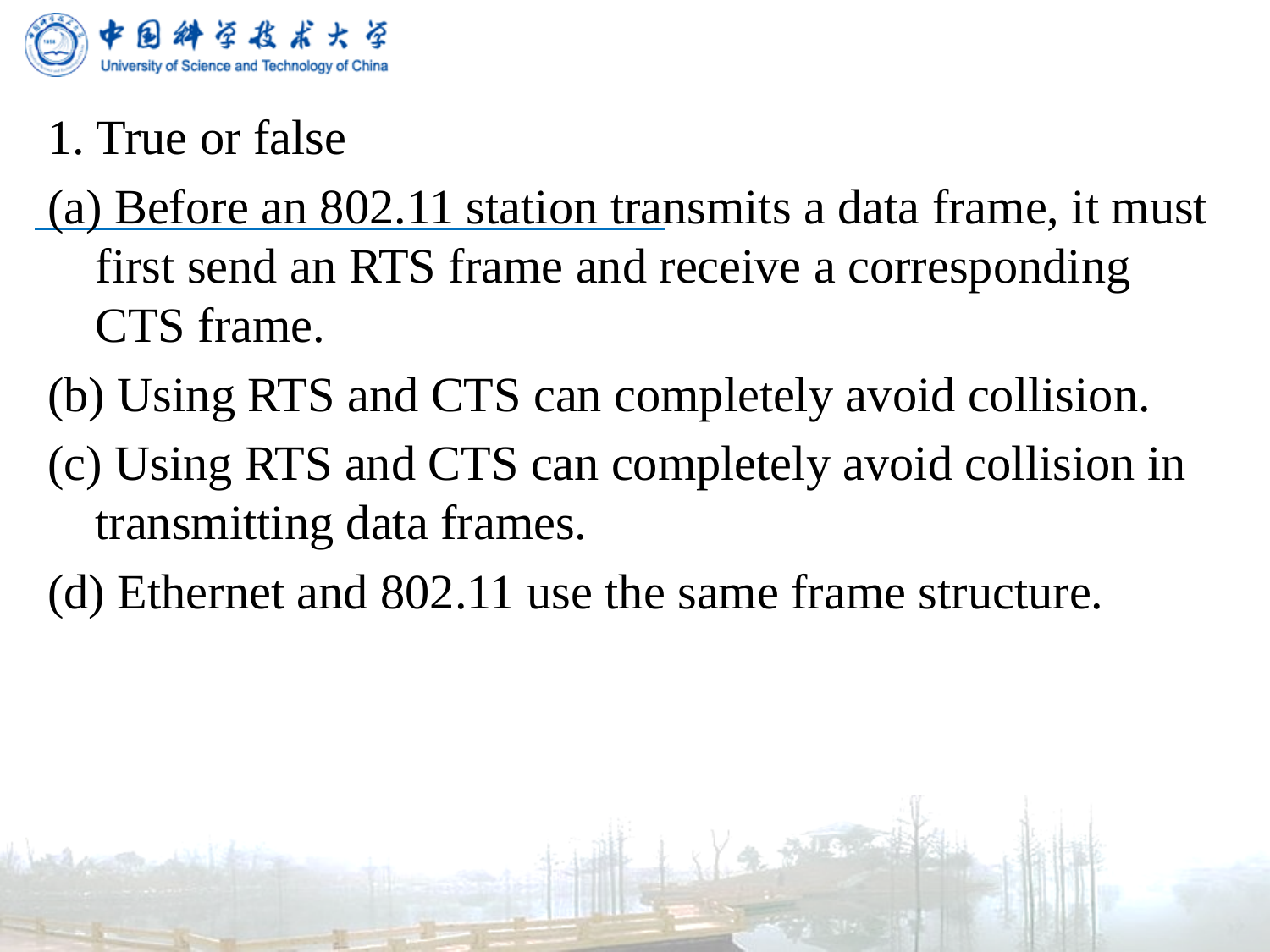

1. True or false
(a) Before an 802.11 station transmits a data frame, it must first send an RTS frame and receive a corresponding CTS frame.
(b) Using RTS and CTS can completely avoid collision.
(c) Using RTS and CTS can completely avoid collision in transmitting data frames.
(d) Ethernet and 802.11 use the same frame structure.